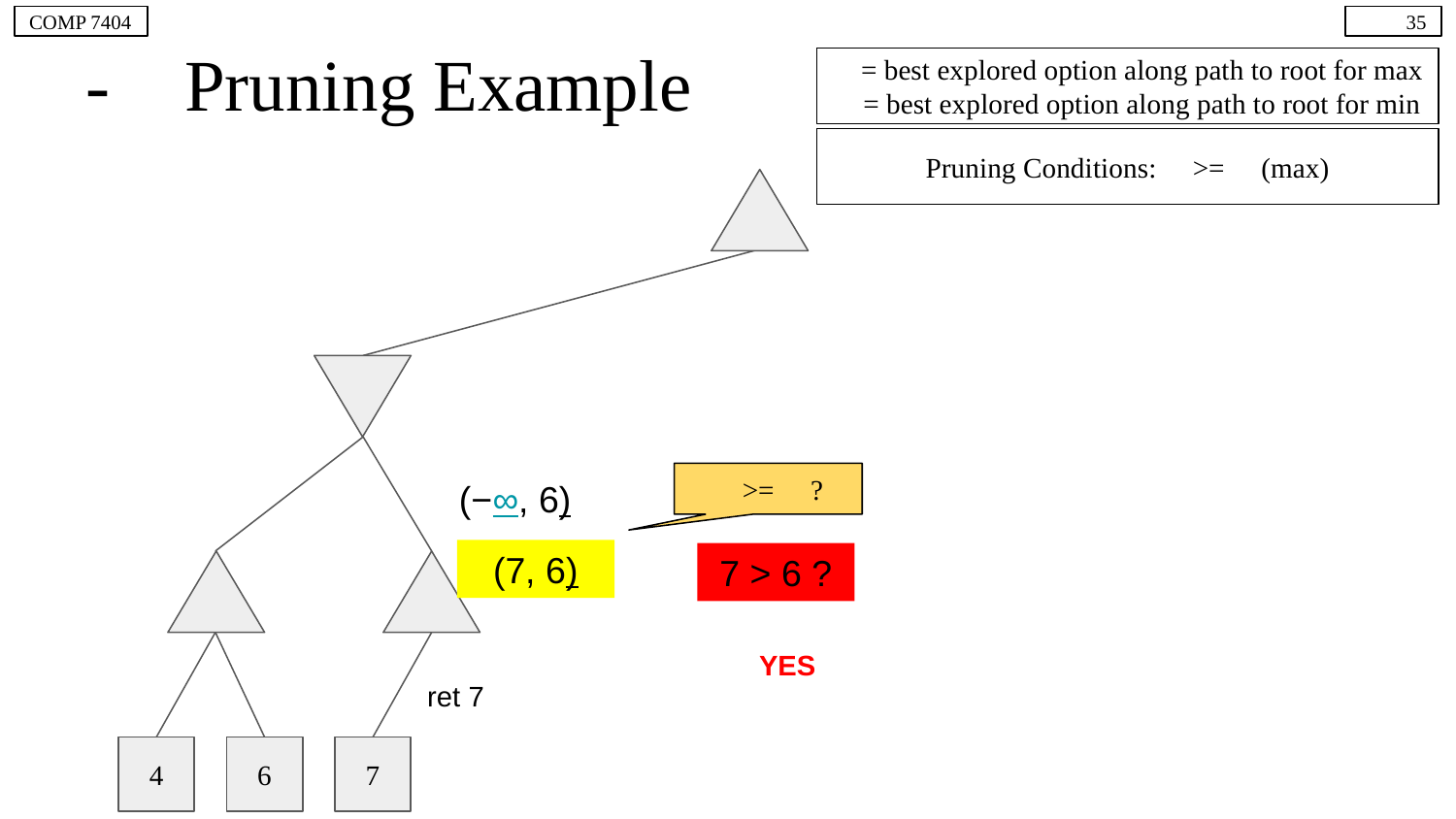

COMP 7404
35
# 𝛼-𝛽 Pruning Example
𝛼 = best explored option along path to root for max
𝛽 = best explored option along path to root for min
Pruning Conditions: 𝛼 >= 𝛽 (max)

𝛼 >= 𝛽 ?
(−∞, 6)
(7, 6)
7 > 6 ?

YES
ret 7
4
6
7